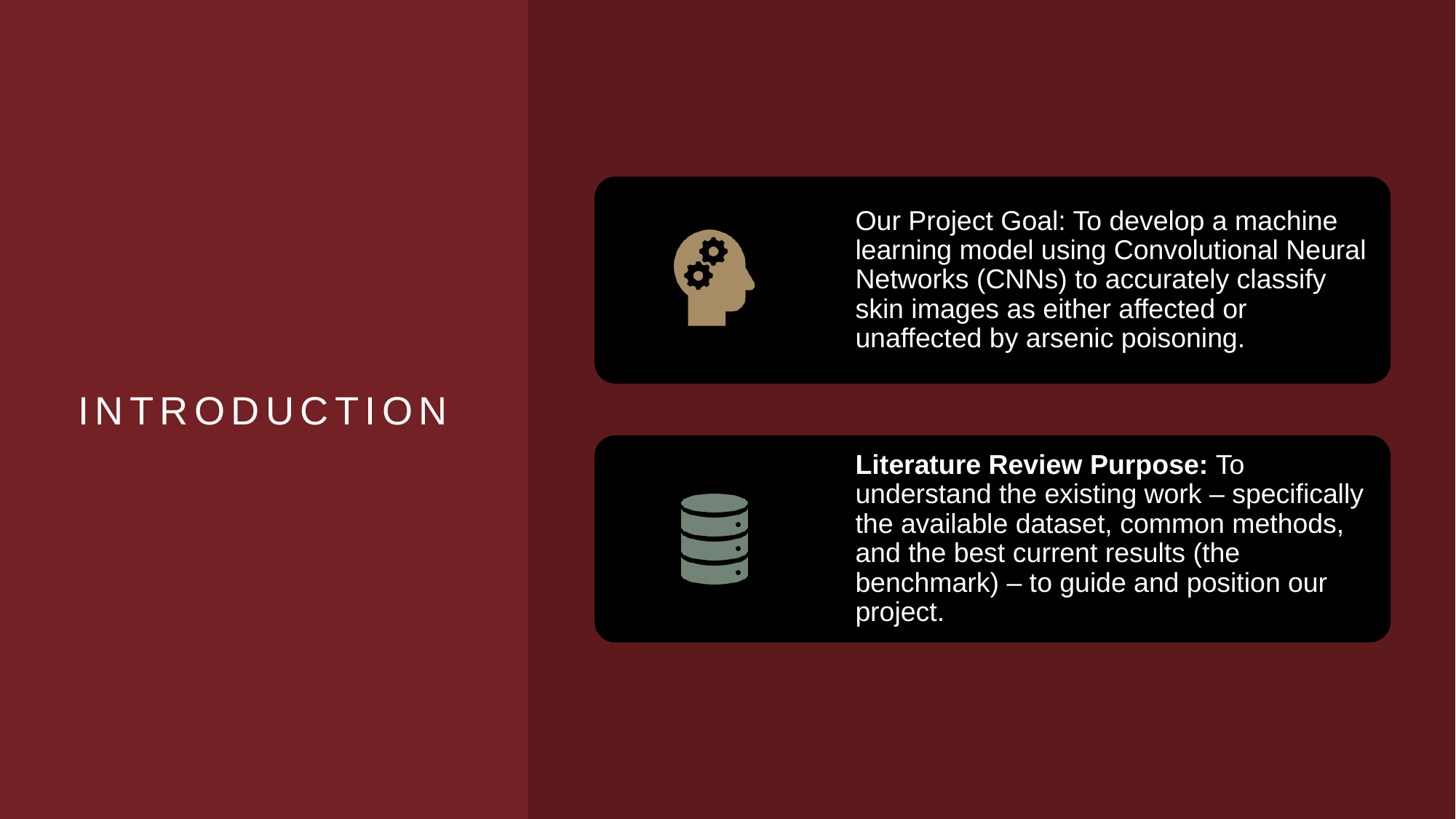

Our Project Goal: To develop a machine learning model using Convolutional Neural Networks (CNNs) to accurately classify skin images as either affected or unaffected by arsenic poisoning.
Literature Review Purpose: To understand the existing work – specifically the available dataset, common methods, and the best current results (the benchmark) – to guide and position our project.
# Introduction